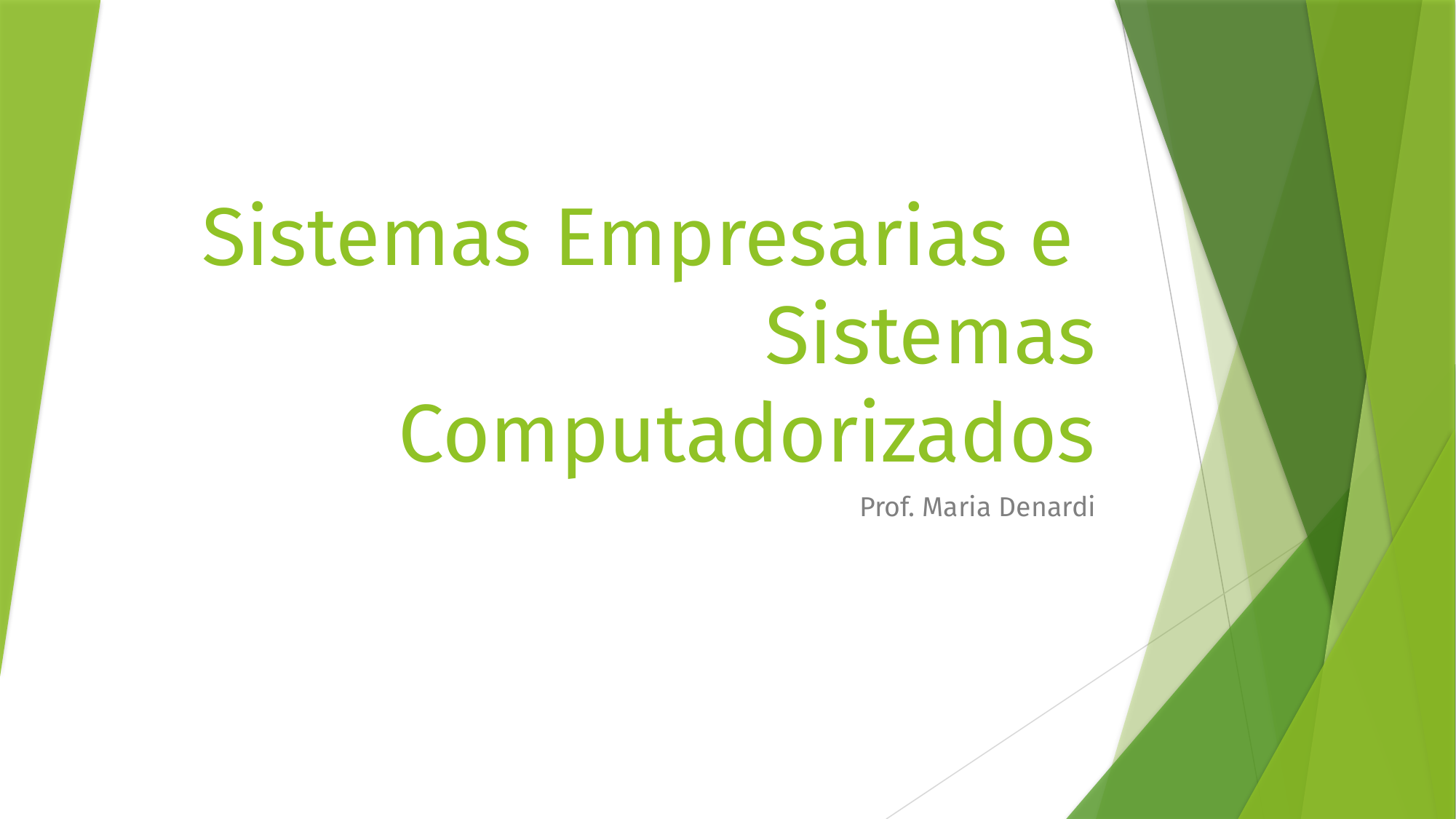

# Sistemas Empresarias e Sistemas Computadorizados
Prof. Maria Denardi